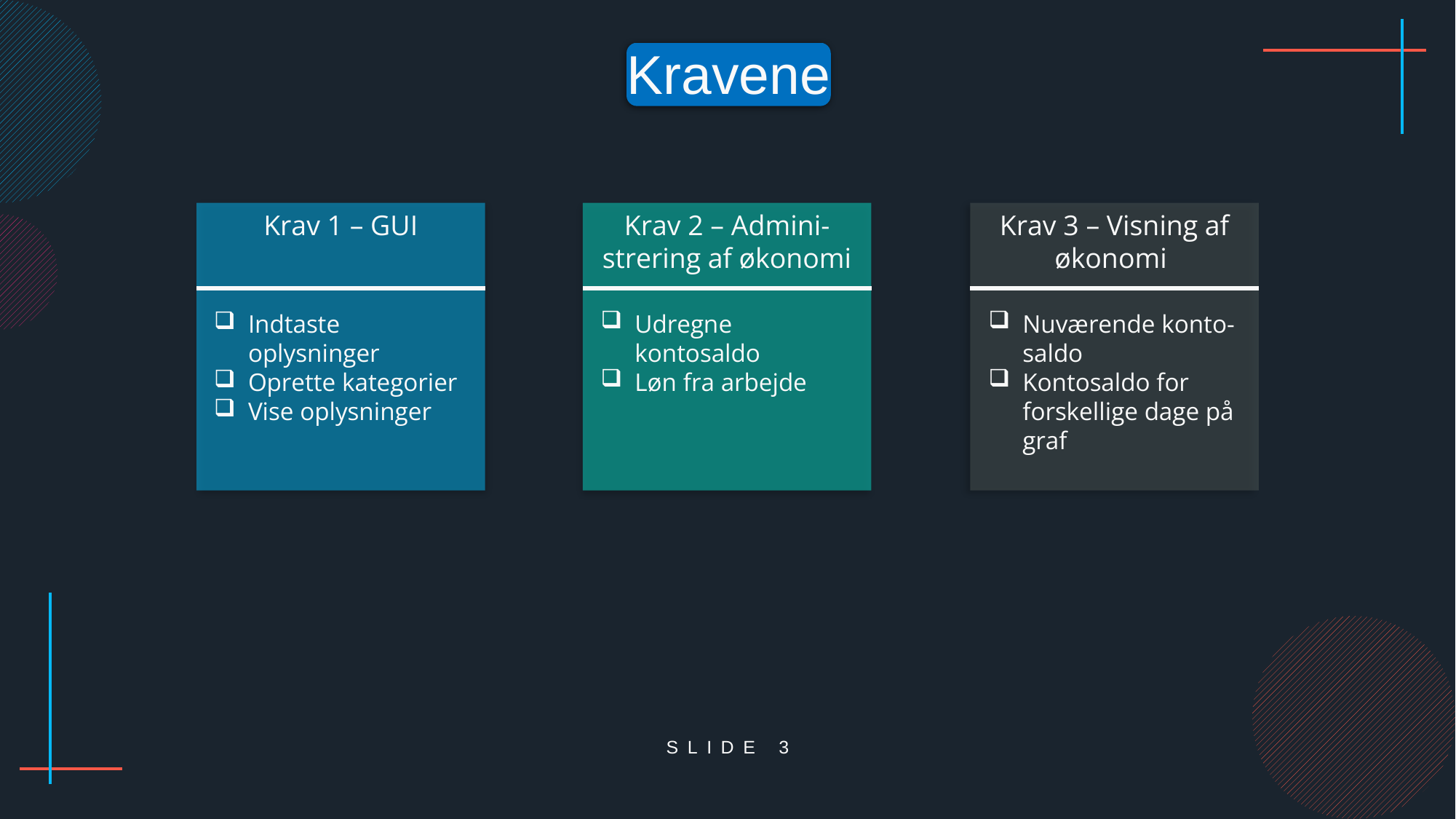

Kravene

Krav 1 – GUI

Krav 2 – Admini-strering af økonomi
Krav 3 – Visning af økonomi

Udregne kontosaldo
Løn fra arbejde
Nuværende konto-saldo
Kontosaldo for forskellige dage på graf
Indtaste oplysninger
Oprette kategorier
Vise oplysninger